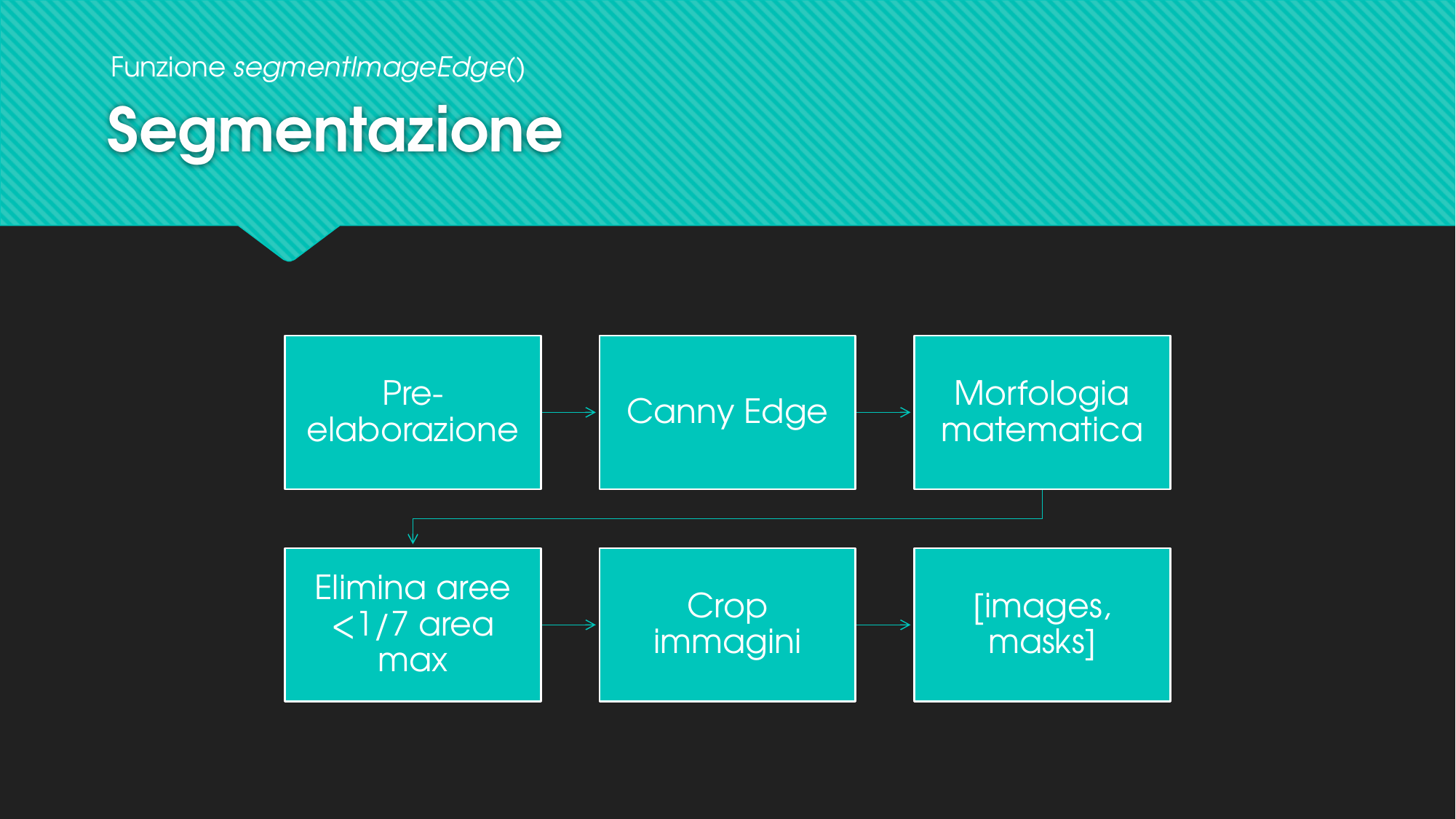

Funzione segmentImageEdge()
# Segmentazione

Pre-elaborazione

Canny Edge

Morfologia matematica

Elimina aree <1/7 area max

Crop immagini
[images, masks]